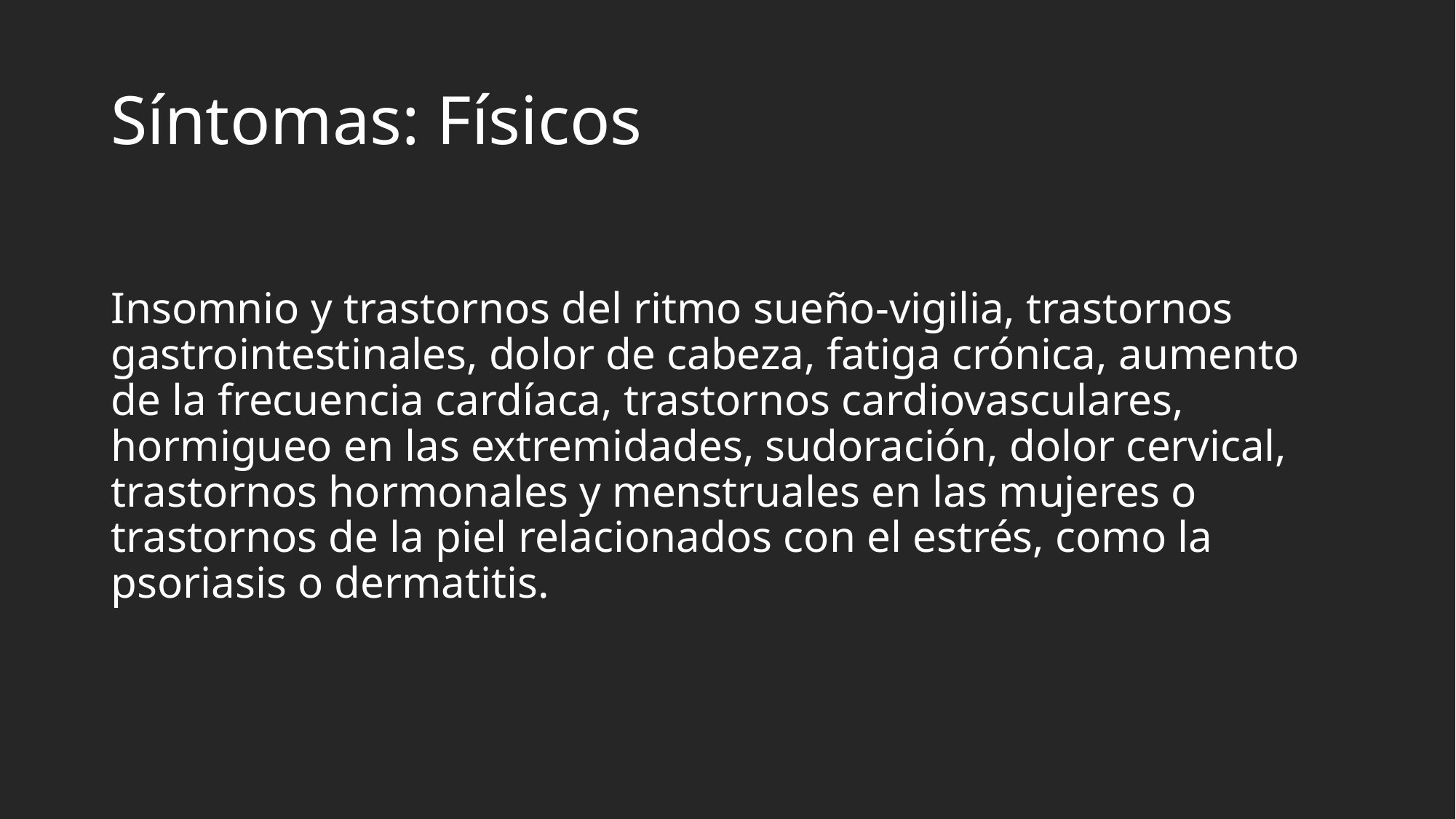

# Síntomas: Físicos
Insomnio y trastornos del ritmo sueño-vigilia, trastornos gastrointestinales, dolor de cabeza, fatiga crónica, aumento de la frecuencia cardíaca, trastornos cardiovasculares, hormigueo en las extremidades, sudoración, dolor cervical, trastornos hormonales y menstruales en las mujeres o trastornos de la piel relacionados con el estrés, como la psoriasis o dermatitis.